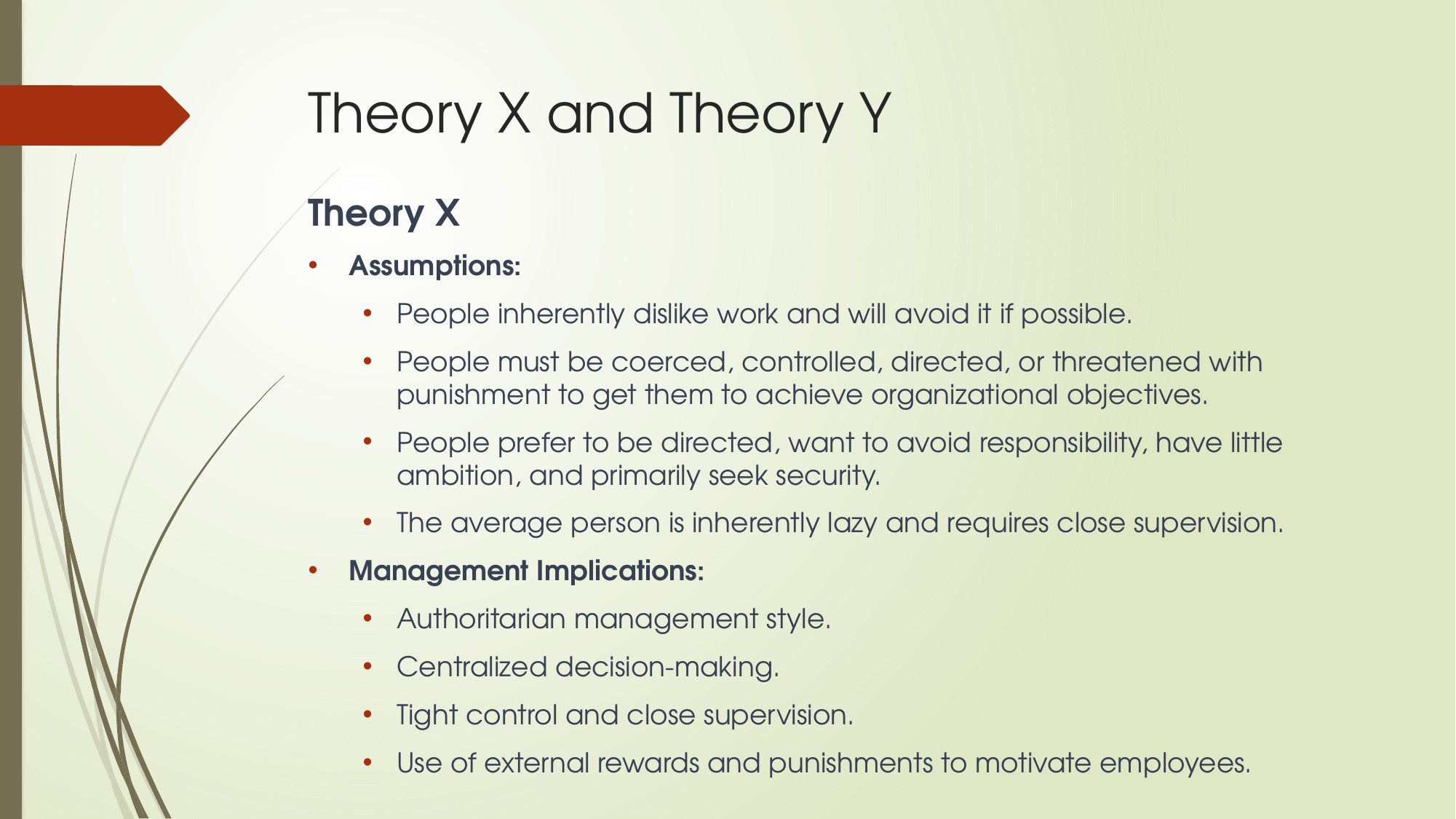

# Theory X and Theory Y
Theory X
Assumptions:
People inherently dislike work and will avoid it if possible.
People must be coerced, controlled, directed, or threatened with punishment to get them to achieve organizational objectives.
People prefer to be directed, want to avoid responsibility, have little ambition, and primarily seek security.
The average person is inherently lazy and requires close supervision.
Management Implications:
Authoritarian management style.
Centralized decision-making.
Tight control and close supervision.
Use of external rewards and punishments to motivate employees.